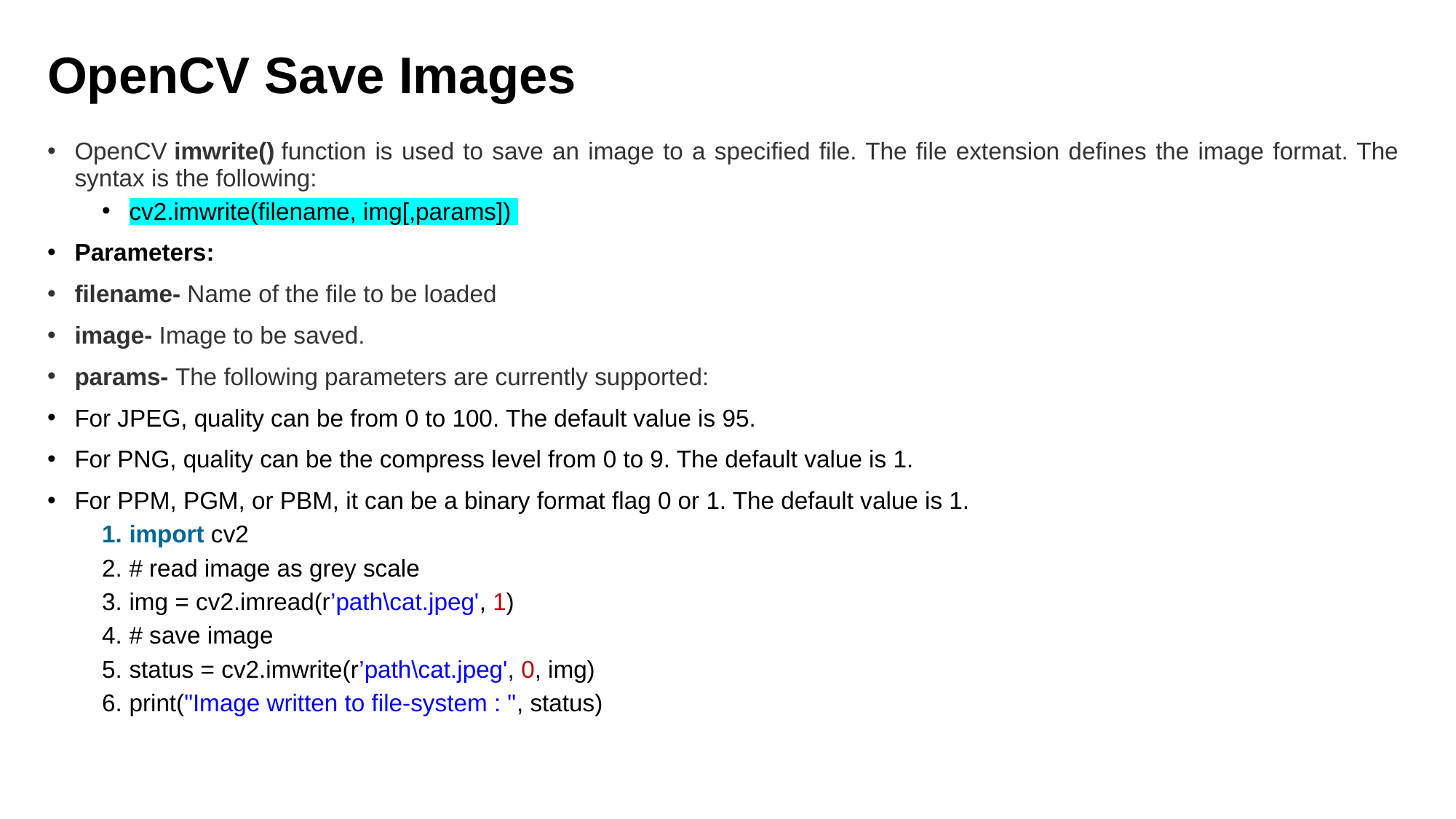

# OpenCV Save Images
OpenCV imwrite() function is used to save an image to a specified file. The file extension defines the image format. The syntax is the following:
cv2.imwrite(filename, img[,params])
Parameters:
filename- Name of the file to be loaded
image- Image to be saved.
params- The following parameters are currently supported:
For JPEG, quality can be from 0 to 100. The default value is 95.
For PNG, quality can be the compress level from 0 to 9. The default value is 1.
For PPM, PGM, or PBM, it can be a binary format flag 0 or 1. The default value is 1.
import cv2
# read image as grey scale
img = cv2.imread(r’path\cat.jpeg', 1)
# save image
status = cv2.imwrite(r’path\cat.jpeg', 0, img)
print("Image written to file-system : ", status)